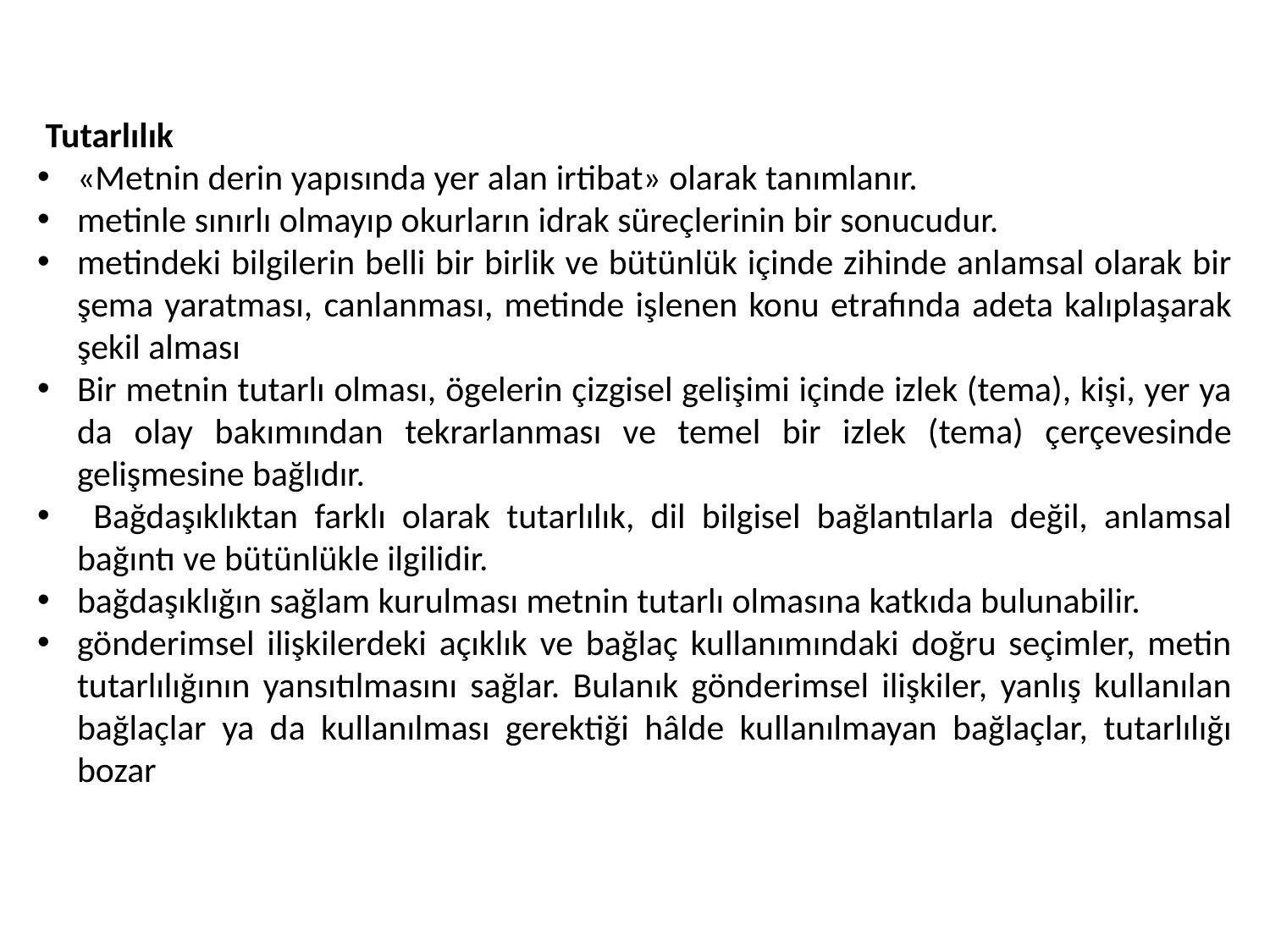

Tutarlılık
«Metnin derin yapısında yer alan irtibat» olarak tanımlanır.
metinle sınırlı olmayıp okurların idrak süreçlerinin bir sonucudur.
metindeki bilgilerin belli bir birlik ve bütünlük içinde zihinde anlamsal olarak bir şema yaratması, canlanması, metinde işlenen konu etrafında adeta kalıplaşarak şekil alması
Bir metnin tutarlı olması, ögelerin çizgisel gelişimi içinde izlek (tema), kişi, yer ya da olay bakımından tekrarlanması ve temel bir izlek (tema) çerçevesinde gelişmesine bağlıdır.
 Bağdaşıklıktan farklı olarak tutarlılık, dil bilgisel bağlantılarla değil, anlamsal bağıntı ve bütünlükle ilgilidir.
bağdaşıklığın sağlam kurulması metnin tutarlı olmasına katkıda bulunabilir.
gönderimsel ilişkilerdeki açıklık ve bağlaç kullanımındaki doğru seçimler, metin tutarlılığının yansıtılmasını sağlar. Bulanık gönderimsel ilişkiler, yanlış kullanılan bağlaçlar ya da kullanılması gerektiği hâlde kullanılmayan bağlaçlar, tutarlılığı bozar